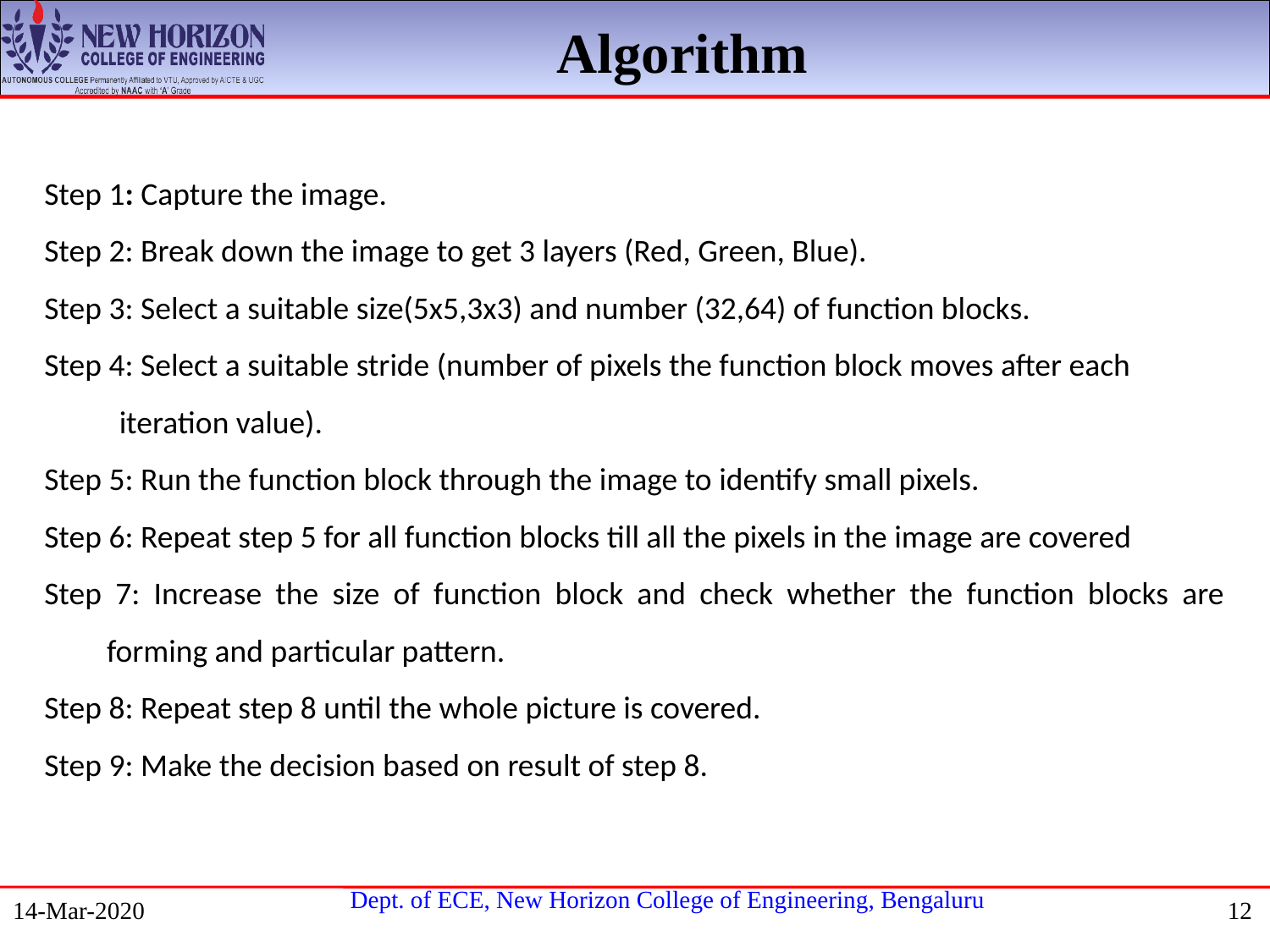

Algorithm
Step 1: Capture the image.
Step 2: Break down the image to get 3 layers (Red, Green, Blue).
Step 3: Select a suitable size(5x5,3x3) and number (32,64) of function blocks.
Step 4: Select a suitable stride (number of pixels the function block moves after each            iteration value).
Step 5: Run the function block through the image to identify small pixels.
Step 6: Repeat step 5 for all function blocks till all the pixels in the image are covered
Step 7: Increase the size of function block and check whether the function blocks are forming and particular pattern.
Step 8: Repeat step 8 until the whole picture is covered.
Step 9: Make the decision based on result of step 8.

14-Mar-2020

12